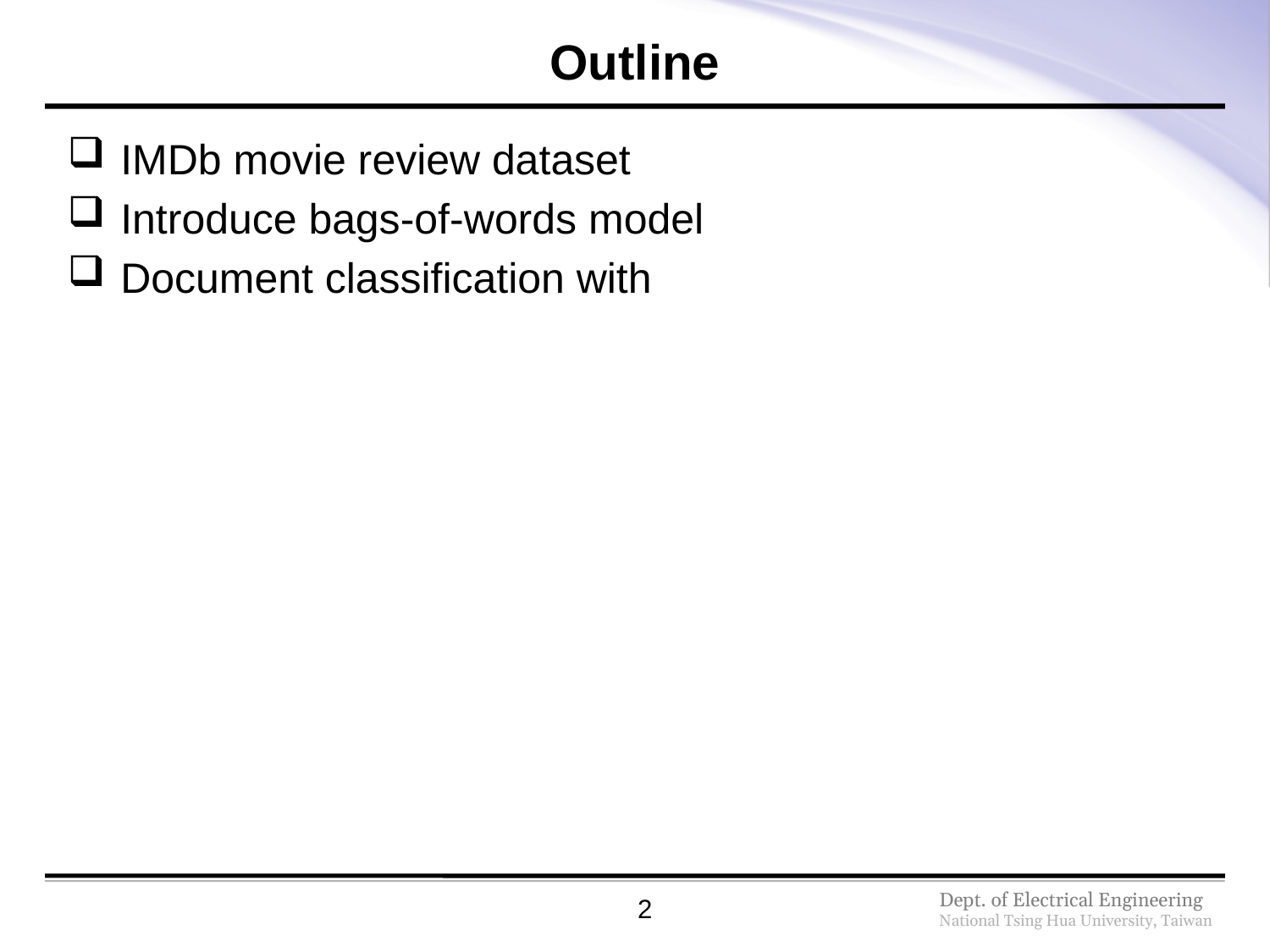

# Outline
IMDb movie review dataset
Introduce bags-of-words model
Document classification with
2